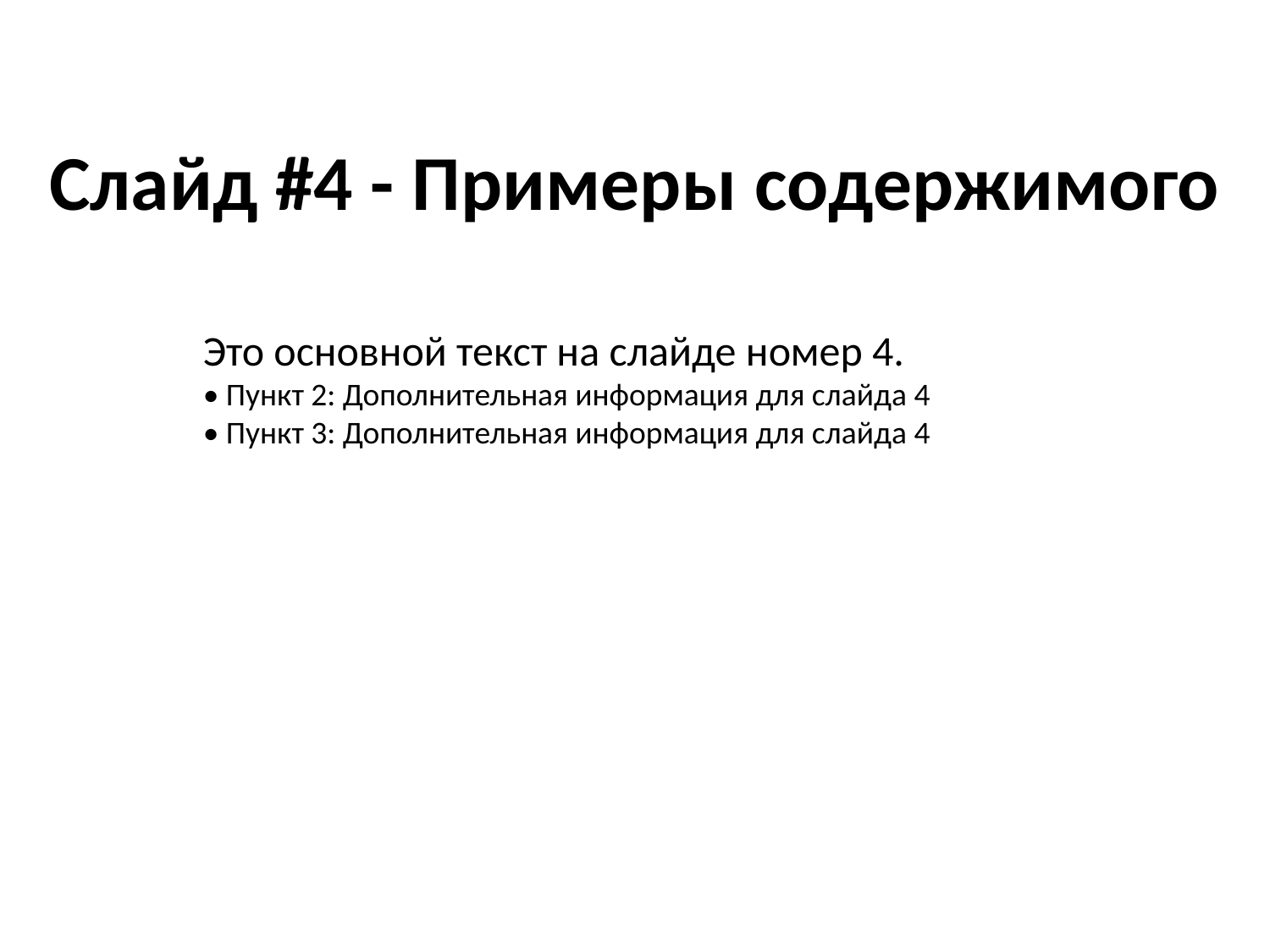

Слайд #4 - Примеры содержимого
Это основной текст на слайде номер 4.
• Пункт 2: Дополнительная информация для слайда 4
• Пункт 3: Дополнительная информация для слайда 4